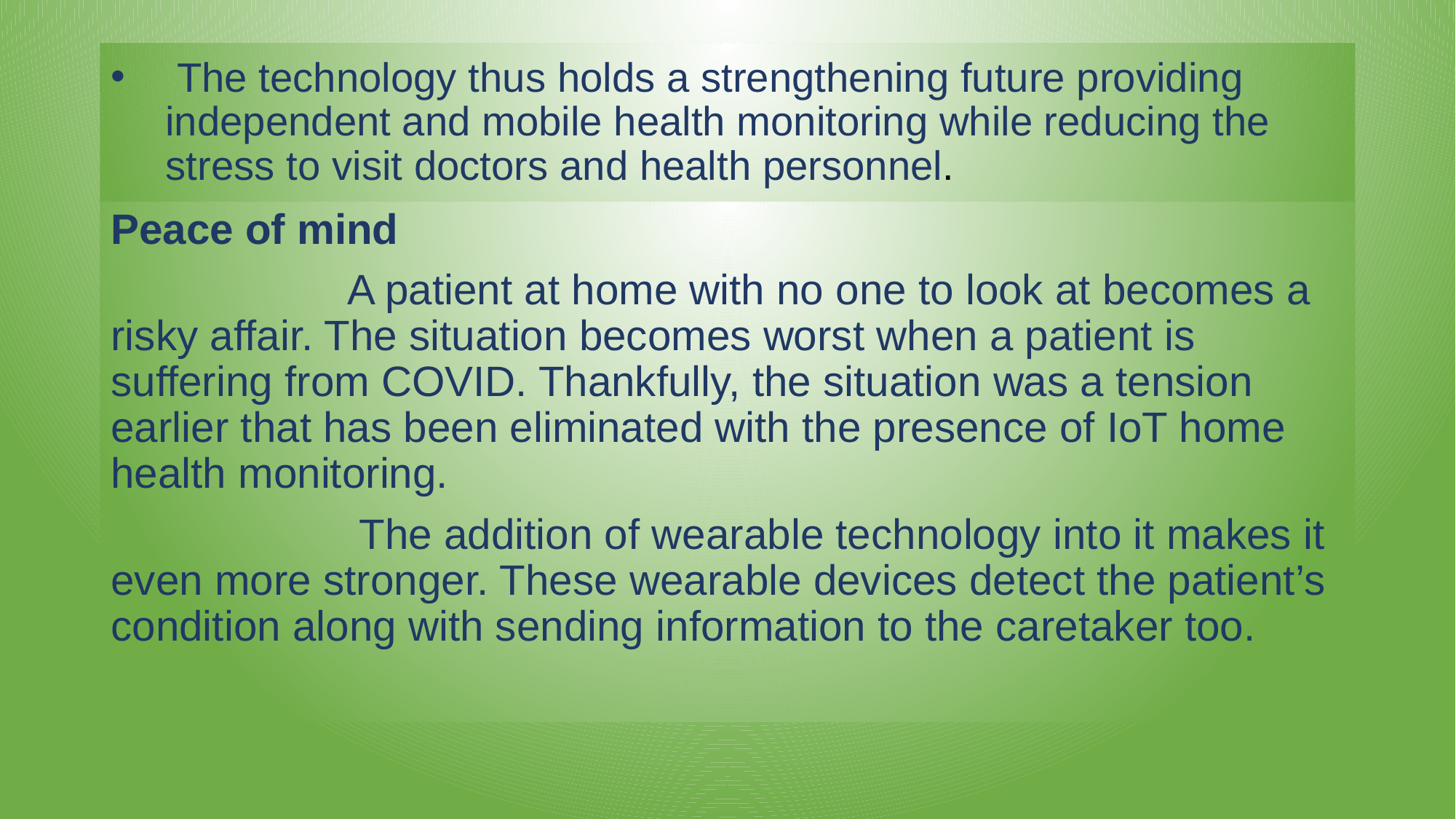

# The technology thus holds a strengthening future providing independent and mobile health monitoring while reducing the stress to visit doctors and health personnel.
Peace of mind
                    A patient at home with no one to look at becomes a risky affair. The situation becomes worst when a patient is suffering from COVID. Thankfully, the situation was a tension earlier that has been eliminated with the presence of IoT home health monitoring.
                     The addition of wearable technology into it makes it even more stronger. These wearable devices detect the patient’s condition along with sending information to the caretaker too.